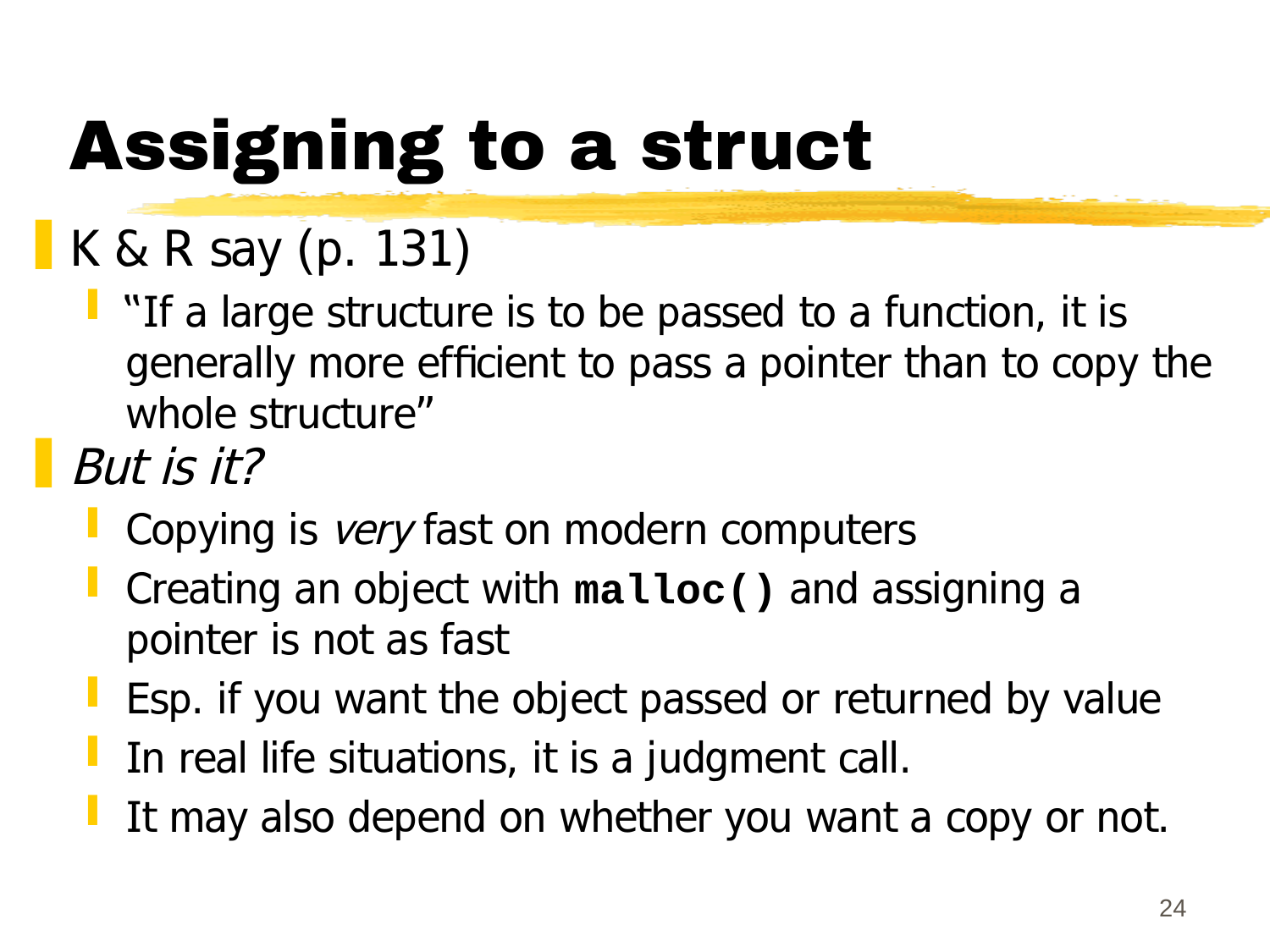

# Assigning to a struct
K & R say (p. 131)
“If a large structure is to be passed to a function, it is generally more efficient to pass a pointer than to copy the whole structure”
But is it?
Copying is very fast on modern computers
Creating an object with malloc() and assigning a pointer is not as fast
Esp. if you want the object passed or returned by value
In real life situations, it is a judgment call.
It may also depend on whether you want a copy or not.
24